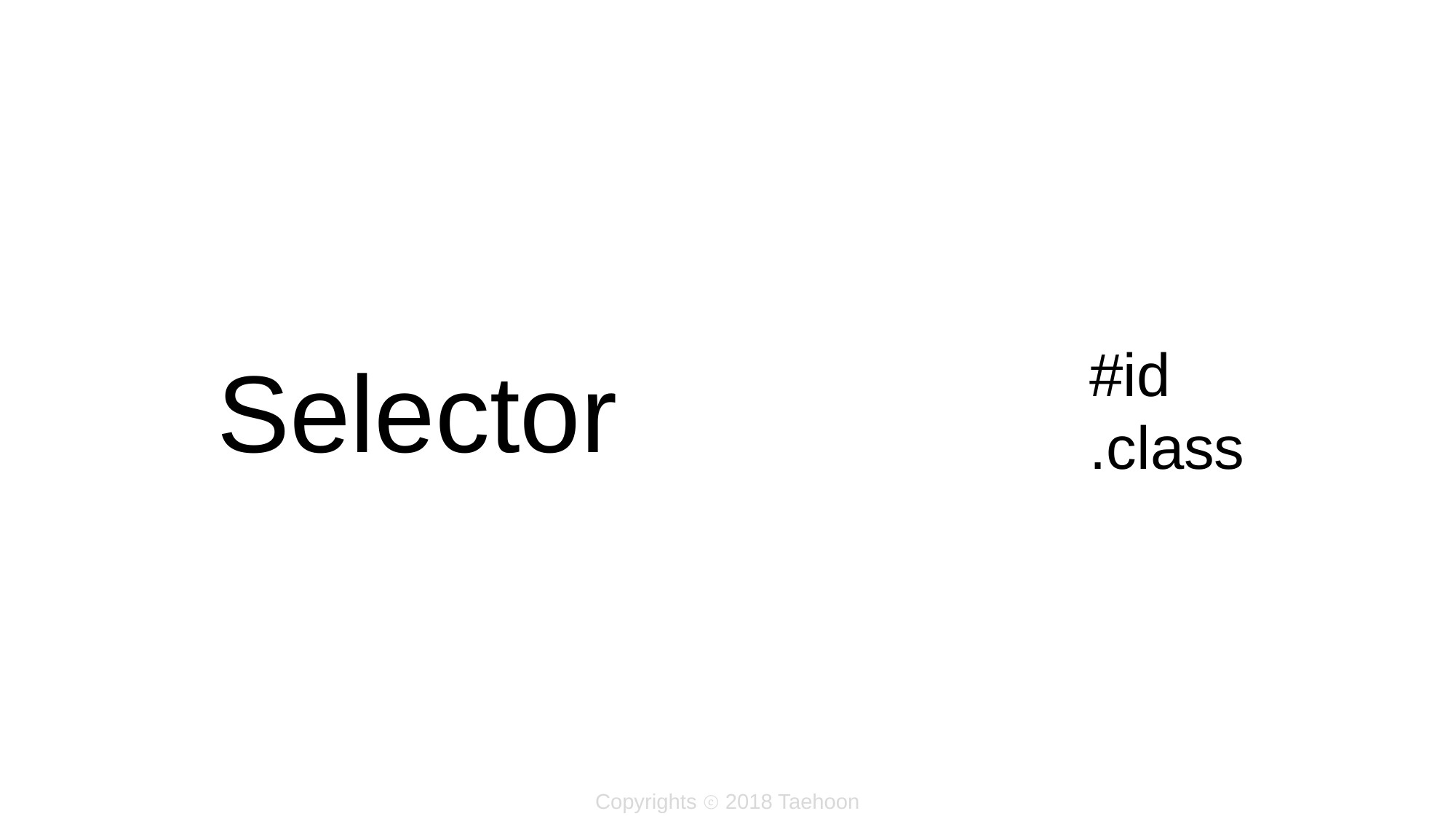

#id
.class
Selector
Copyrights ⓒ 2018 Taehoon